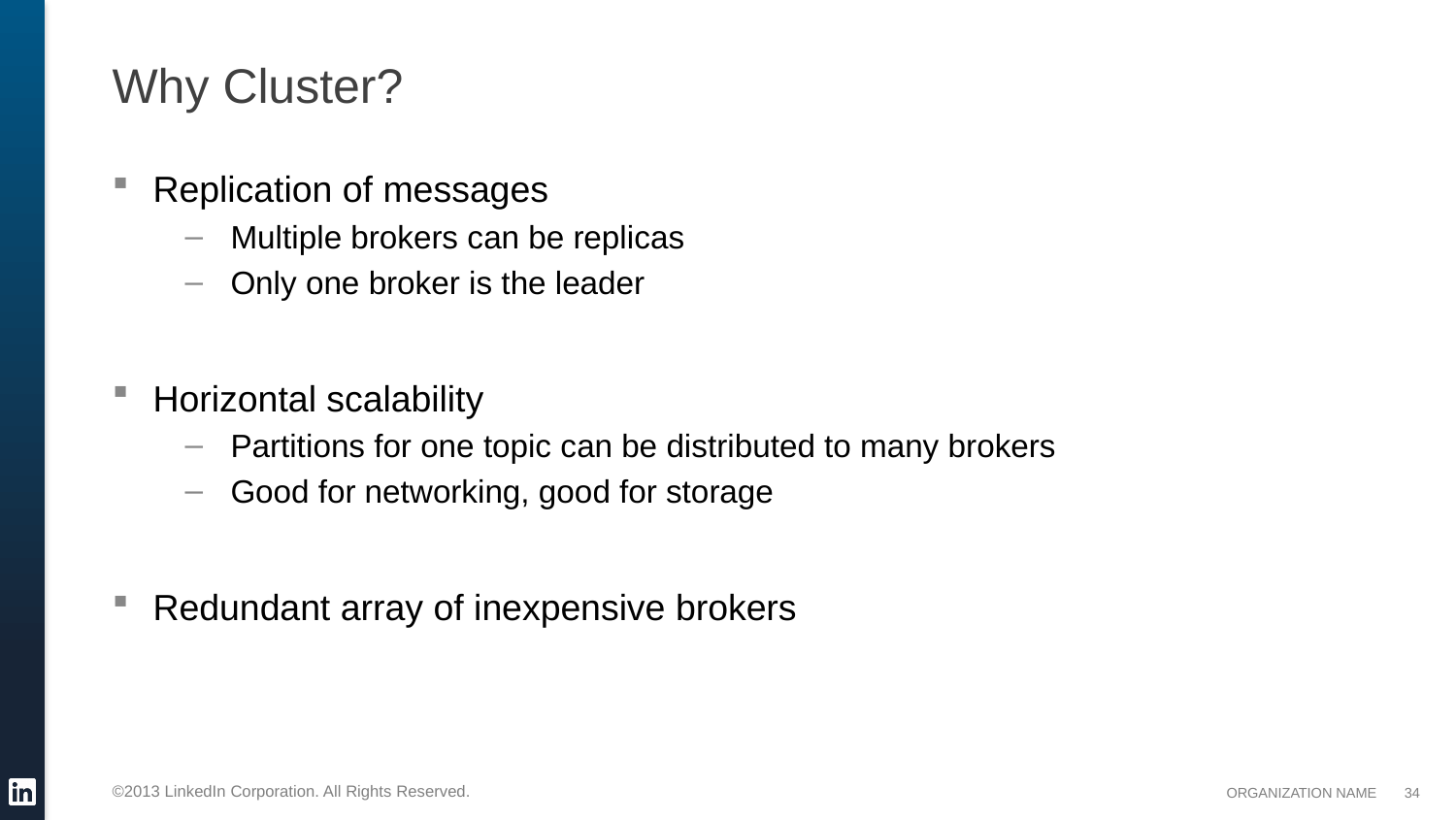

# Why Cluster?
Replication of messages
Multiple brokers can be replicas
Only one broker is the leader

Horizontal scalability
Partitions for one topic can be distributed to many brokers
Good for networking, good for storage

Redundant array of inexpensive brokers
34